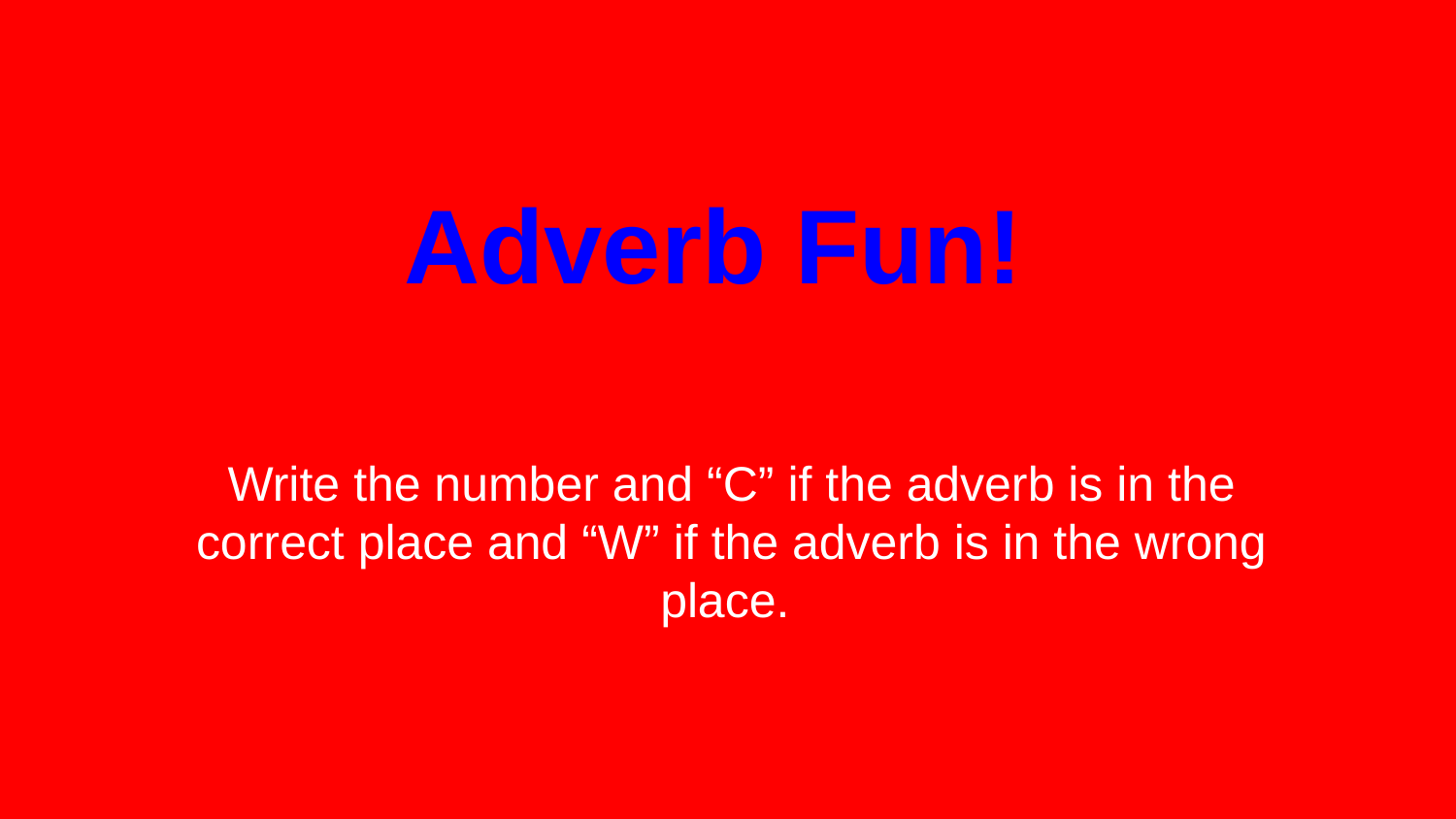

# Adverb Fun!

Write the number and “C” if the adverb is in the correct place and “W” if the adverb is in the wrong place.